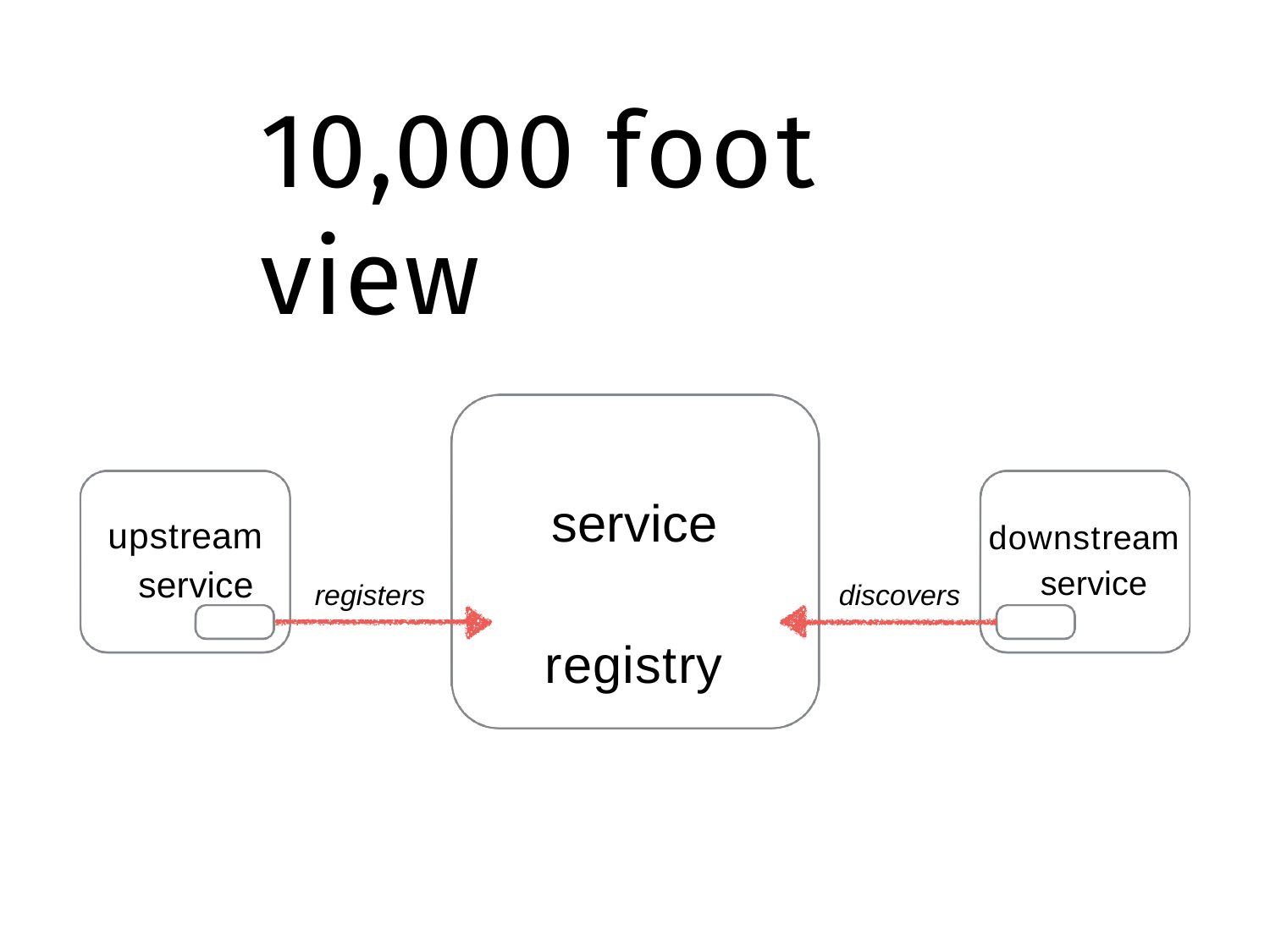

# 10,000 foot view

service  registry
upstream  service
downstream  service
registers
discovers